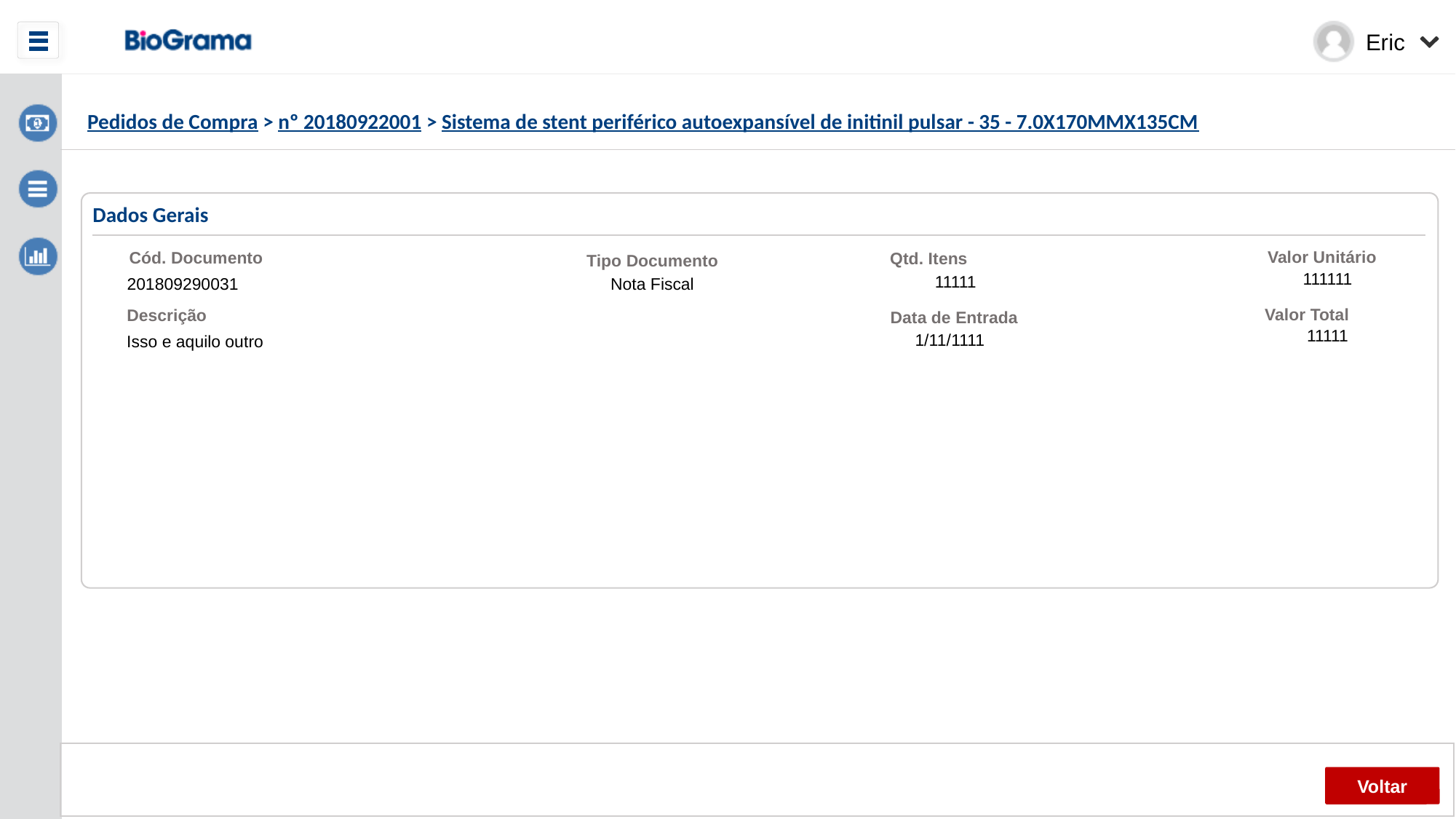

Pedidos de Compra > nº 20180922001 > Sistema de stent periférico autoexpansível de initinil pulsar - 35 - 7.0X170MMX135CM

Dados Gerais
Valor Unitário
111111
Cód. Documento
201809290031
Qtd. Itens
11111
Tipo Documento
Nota Fiscal
Valor Total
11111
Descrição
Isso e aquilo outro
Data de Entrada
1/11/1111

Voltar